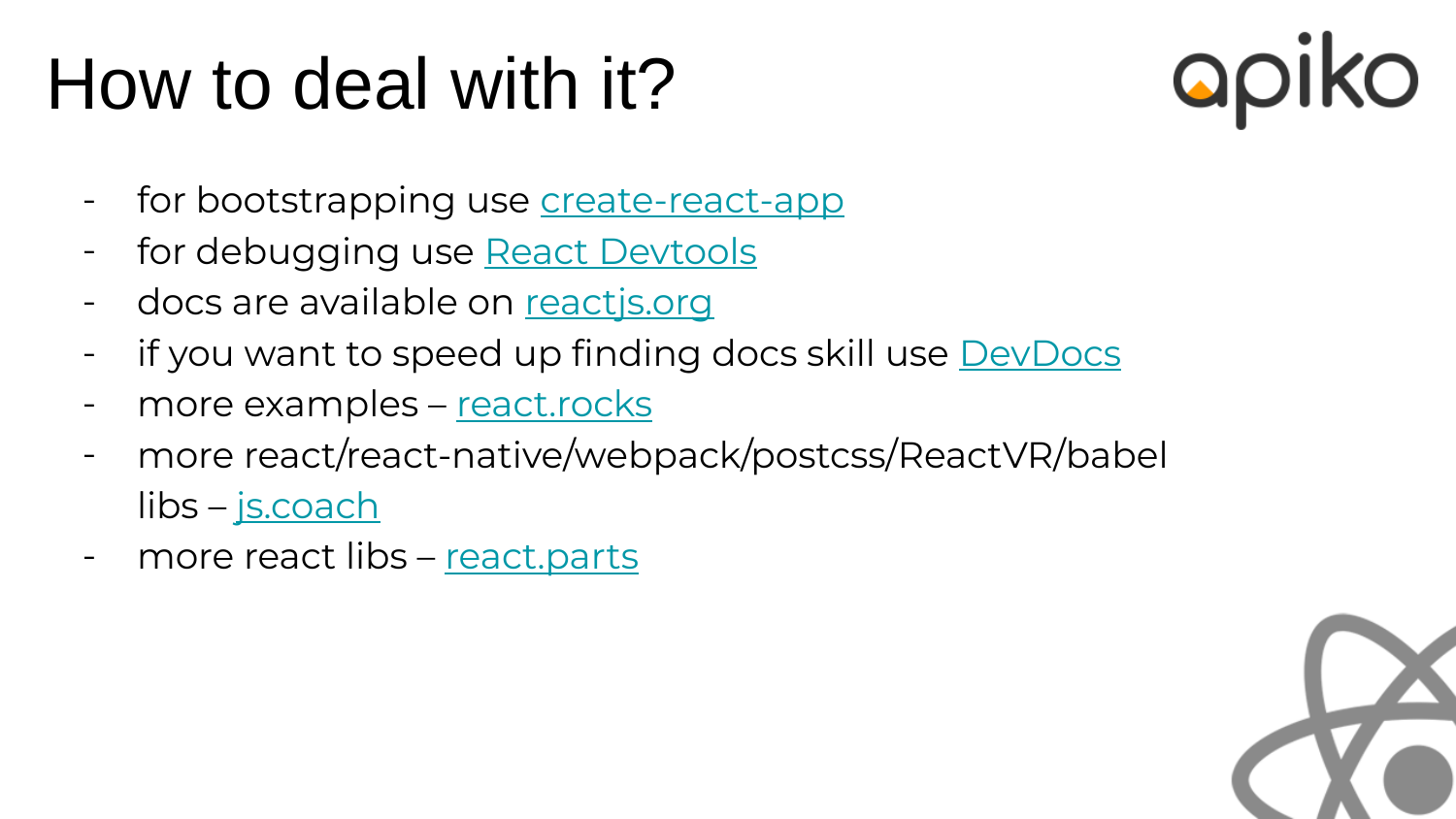

How to deal with it?

for bootstrapping use create-react-app
for debugging use React Devtools
docs are available on reactjs.org
if you want to speed up finding docs skill use DevDocs
more examples – react.rocks
more react/react-native/webpack/postcss/ReactVR/babel libs – js.coach
more react libs – react.parts